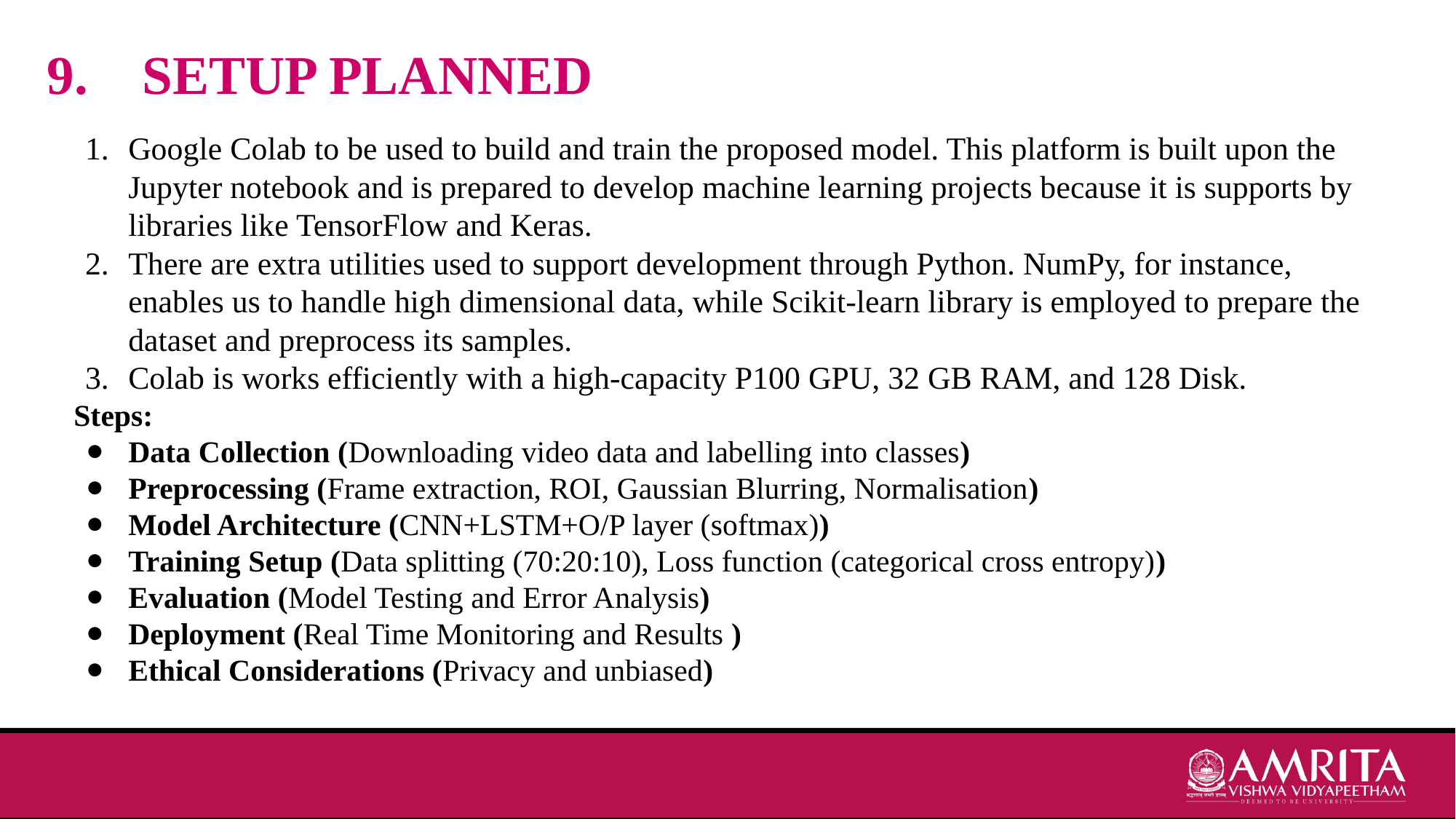

# 9. SETUP PLANNED
Google Colab to be used to build and train the proposed model. This platform is built upon the Jupyter notebook and is prepared to develop machine learning projects because it is supports by libraries like TensorFlow and Keras.
There are extra utilities used to support development through Python. NumPy, for instance, enables us to handle high dimensional data, while Scikit-learn library is employed to prepare the dataset and preprocess its samples.
Colab is works efficiently with a high-capacity P100 GPU, 32 GB RAM, and 128 Disk.
Steps:
Data Collection (Downloading video data and labelling into classes)
Preprocessing (Frame extraction, ROI, Gaussian Blurring, Normalisation)
Model Architecture (CNN+LSTM+O/P layer (softmax))
Training Setup (Data splitting (70:20:10), Loss function (categorical cross entropy))
Evaluation (Model Testing and Error Analysis)
Deployment (Real Time Monitoring and Results )
Ethical Considerations (Privacy and unbiased)